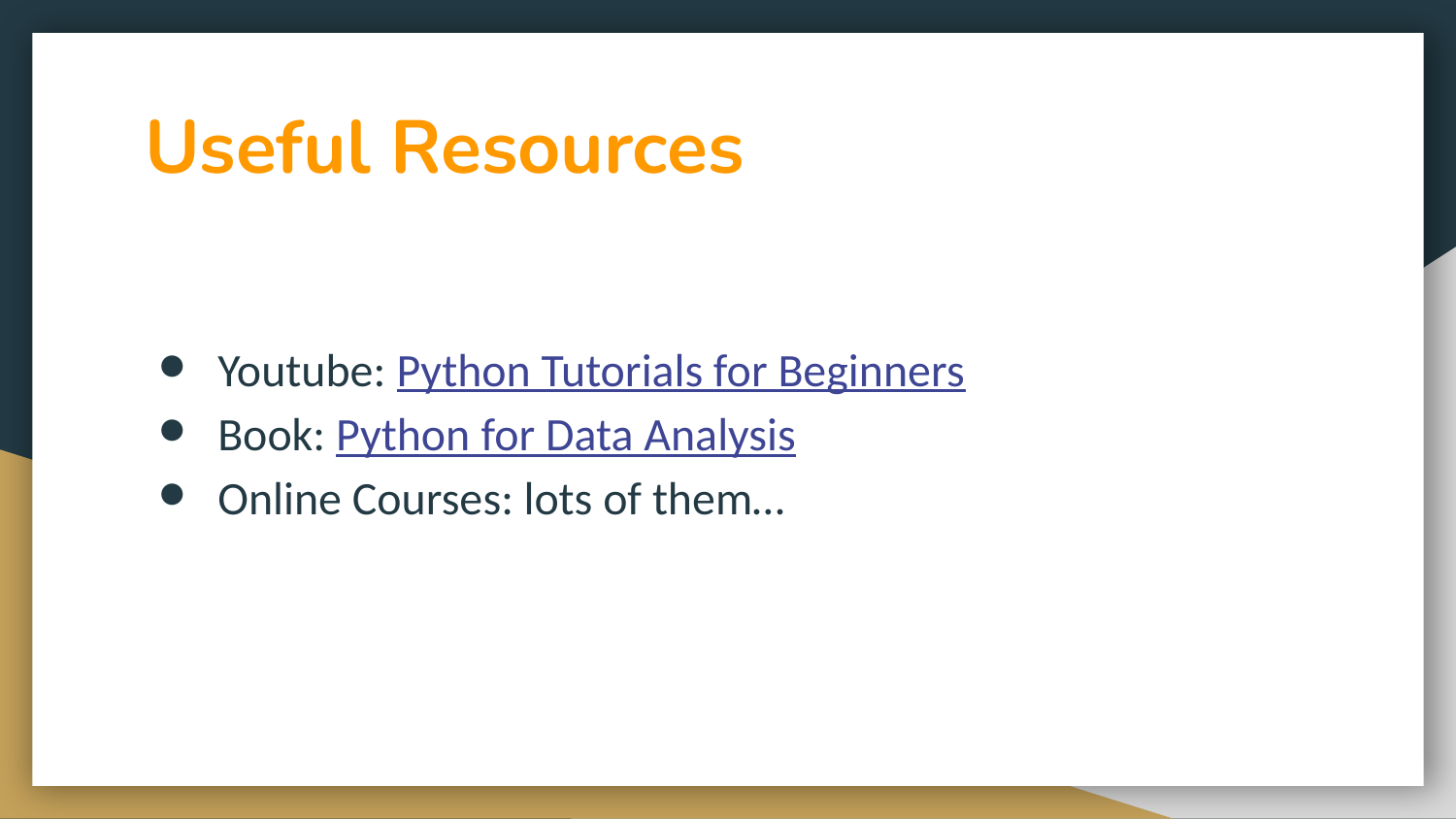

# Useful Resources
Youtube: Python Tutorials for Beginners
Book: Python for Data Analysis
Online Courses: lots of them…